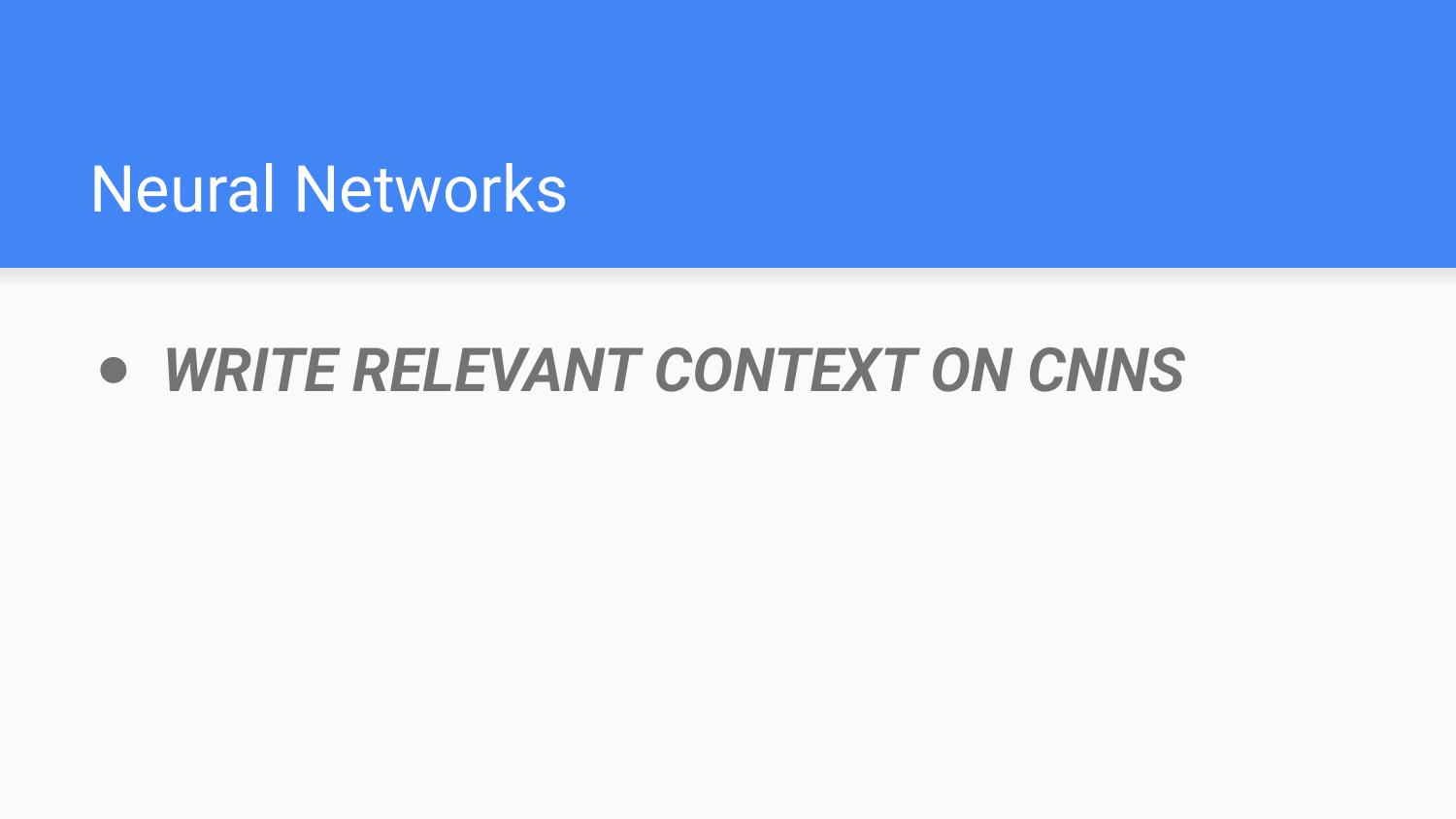

# Neural Networks
WRITE RELEVANT CONTEXT ON CNNS